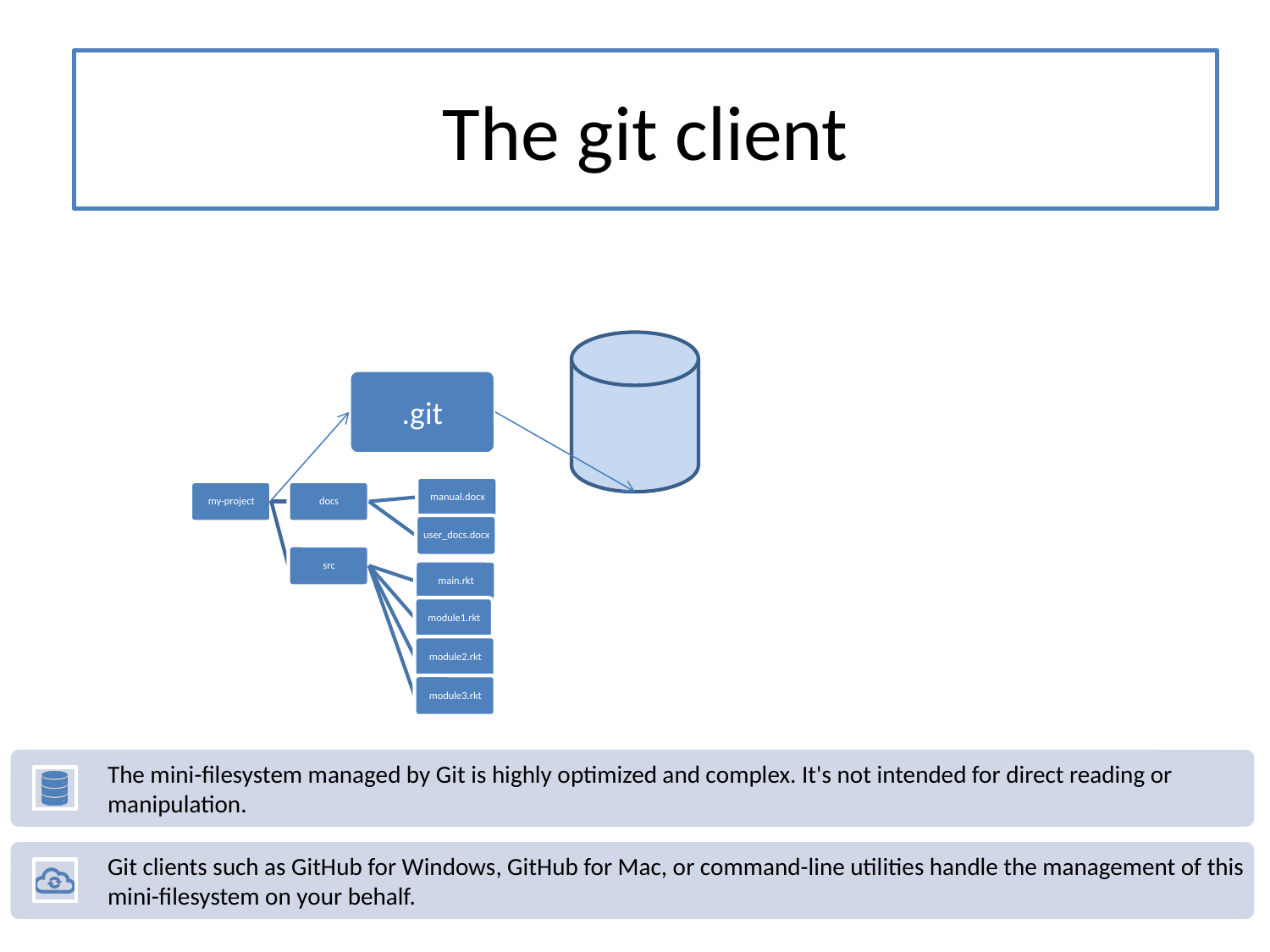

# The git client
my-project

docs

manual.docx

user_docs.docx

src

main.rkt

module1.rkt

module2.rkt

module3.rkt

.git
The mini-filesystem managed by Git is highly optimized and complex. It's not intended for direct reading or manipulation.
Git clients such as GitHub for Windows, GitHub for Mac, or command-line utilities handle the management of this mini-filesystem on your behalf.
8